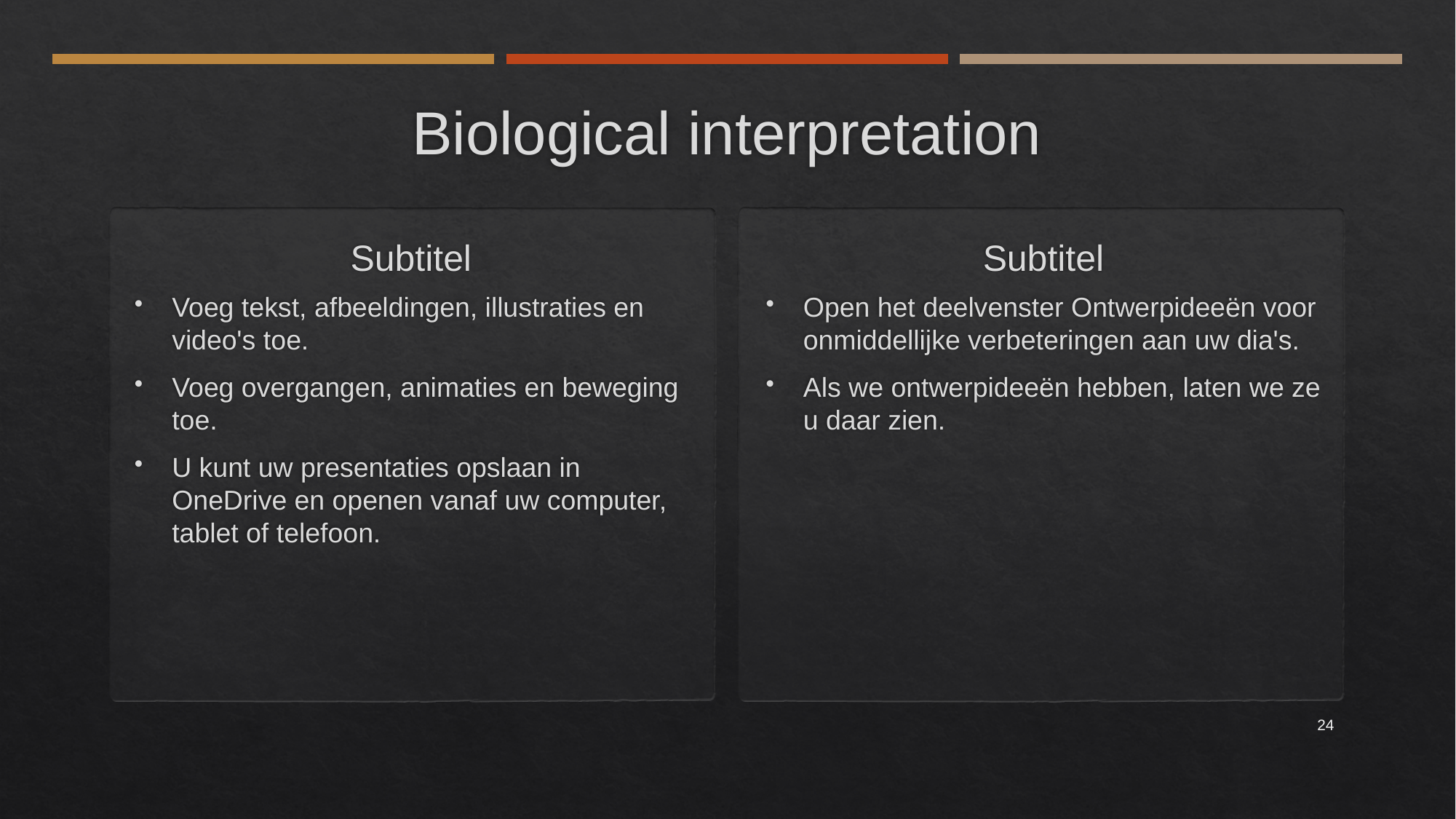

# Biological interpretation
Subtitel
Subtitel
Voeg tekst, afbeeldingen, illustraties en video's toe.
Voeg overgangen, animaties en beweging toe.
U kunt uw presentaties opslaan in OneDrive en openen vanaf uw computer, tablet of telefoon.
Open het deelvenster Ontwerpideeën voor onmiddellijke verbeteringen aan uw dia's.
Als we ontwerpideeën hebben, laten we ze u daar zien.
24